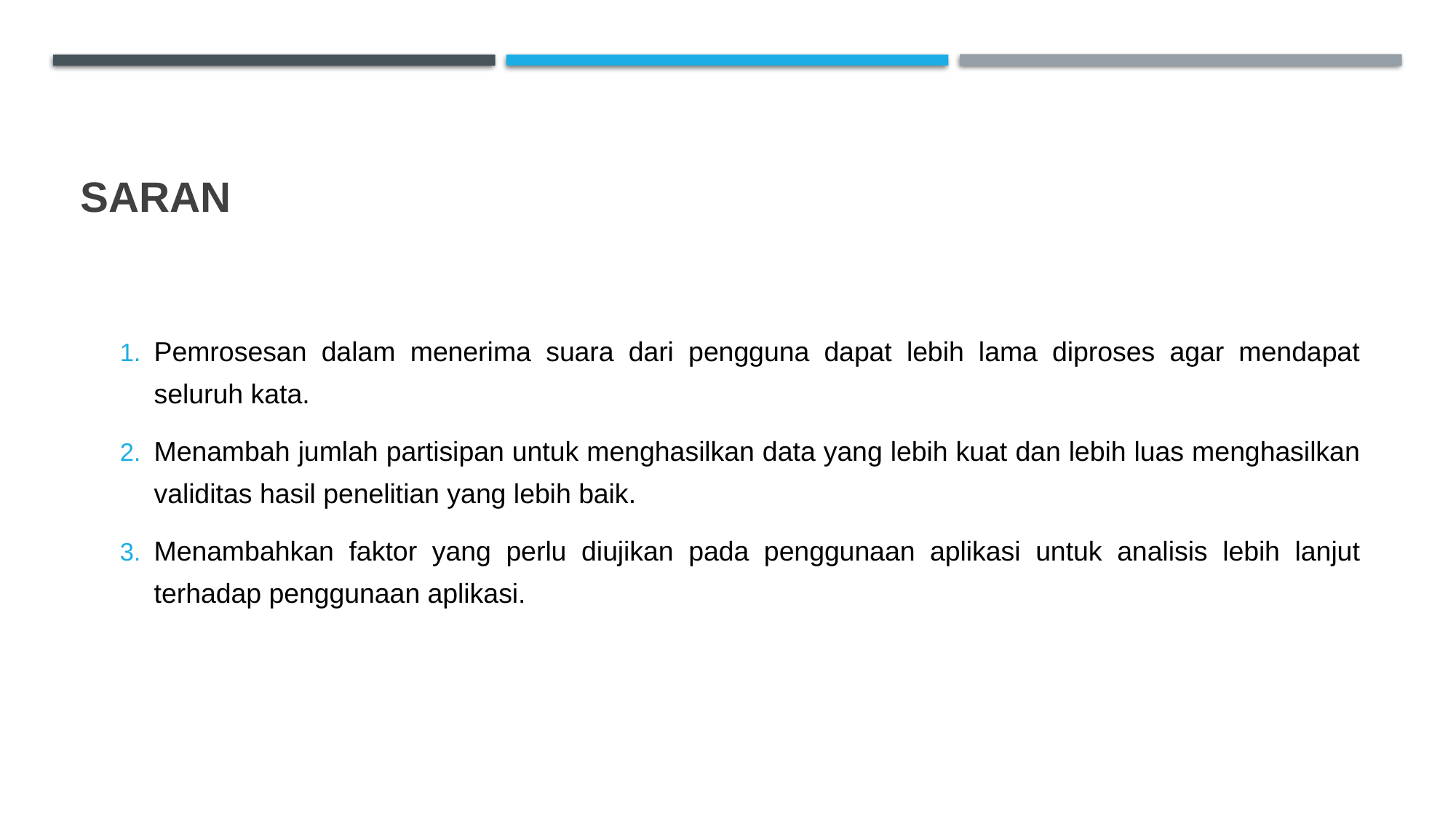

# Saran
Pemrosesan dalam menerima suara dari pengguna dapat lebih lama diproses agar mendapat seluruh kata.
Menambah jumlah partisipan untuk menghasilkan data yang lebih kuat dan lebih luas menghasilkan validitas hasil penelitian yang lebih baik.
Menambahkan faktor yang perlu diujikan pada penggunaan aplikasi untuk analisis lebih lanjut terhadap penggunaan aplikasi.